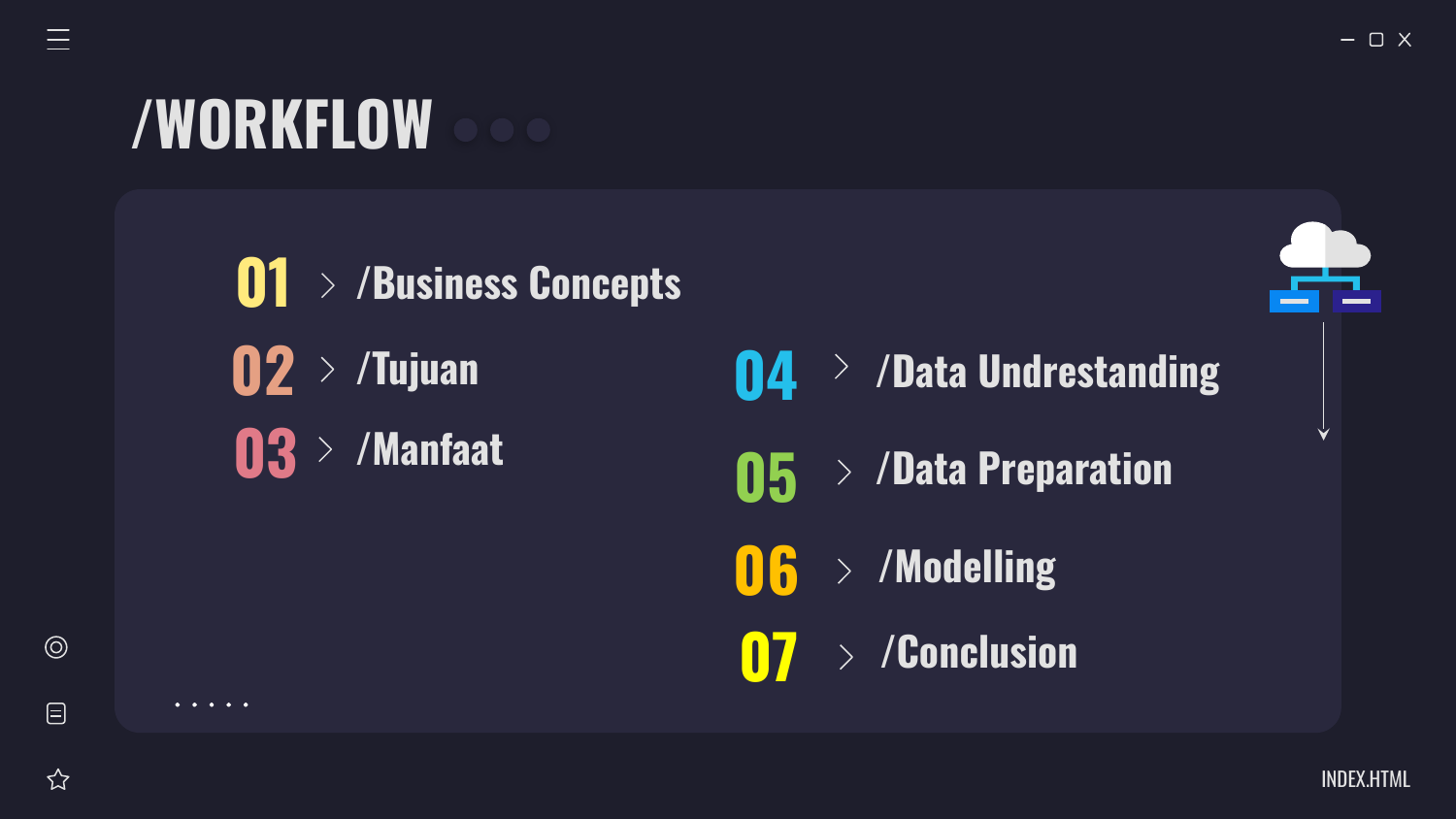

/WORKFLOW

01
# /Business Concepts

/Tujuan
/Data Undrestanding
02
04

/Manfaat
03
/Data Preparation

05

/Modelling
06

/Conclusion
07

INDEX.HTML